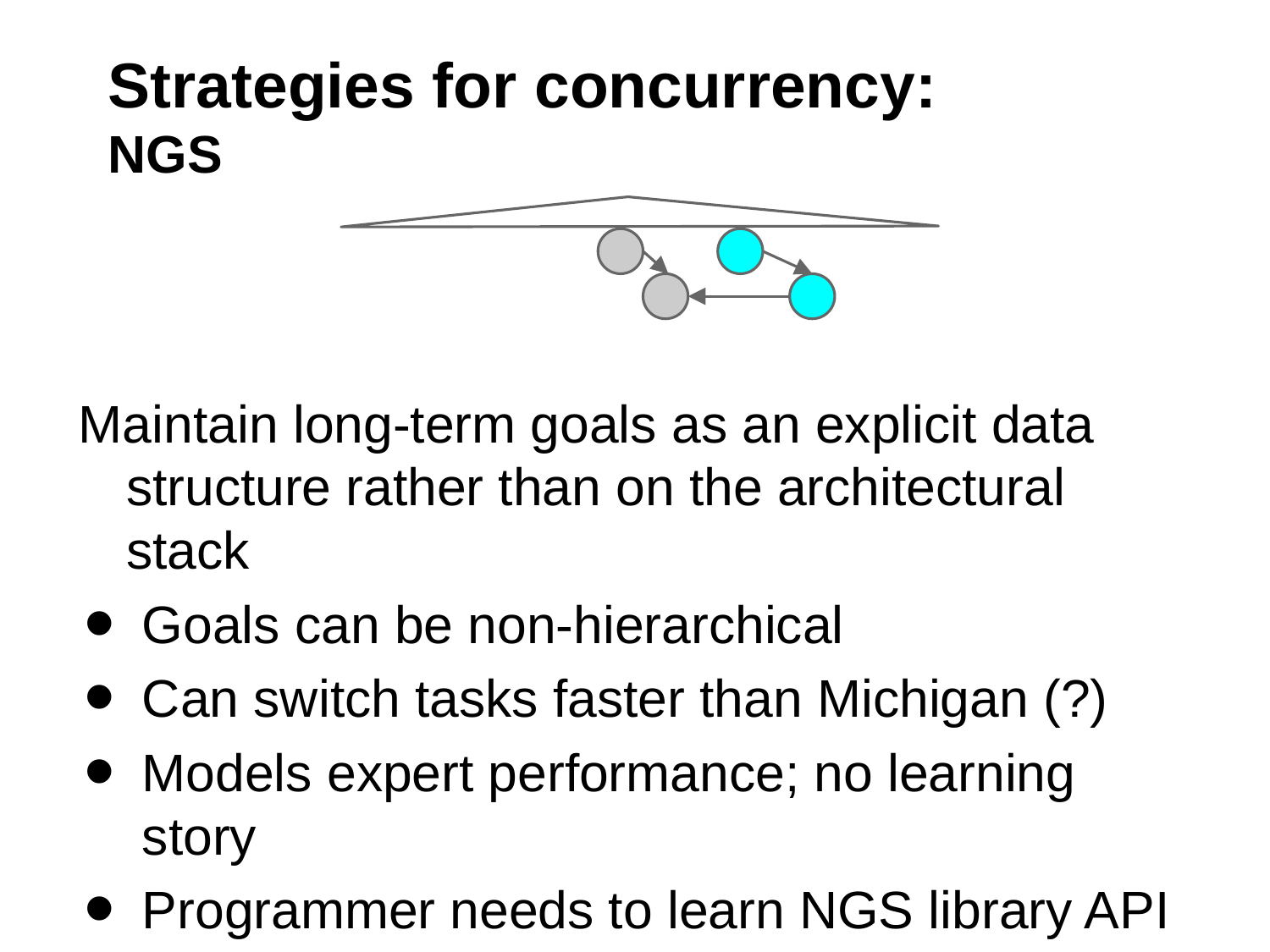

# Strategies for concurrency:
NGS

Maintain long-term goals as an explicit data structure rather than on the architectural stack
Goals can be non-hierarchical
Can switch tasks faster than Michigan (?)
Models expert performance; no learning story
Programmer needs to learn NGS library API